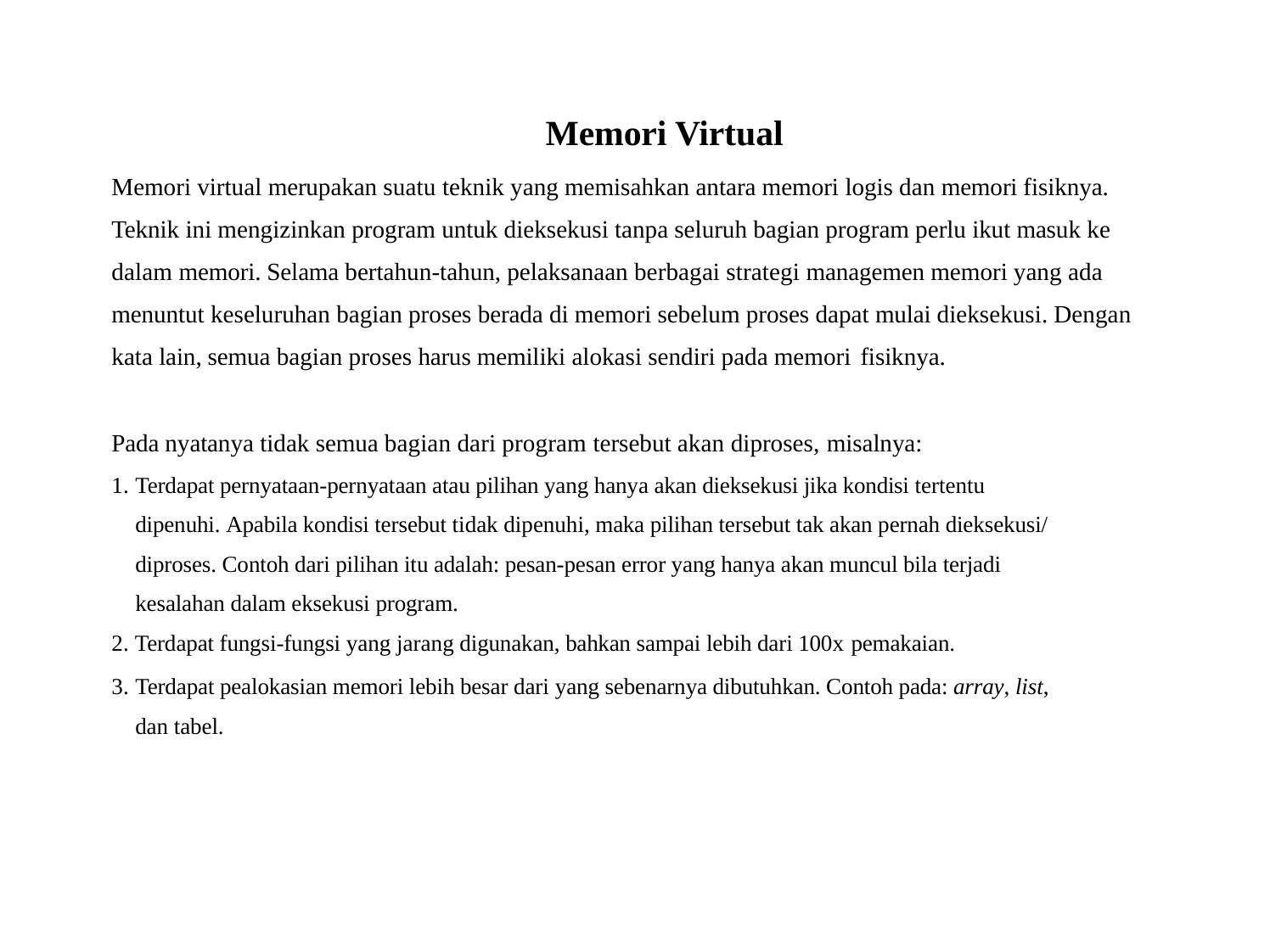

# Memori Virtual
Memori virtual merupakan suatu teknik yang memisahkan antara memori logis dan memori fisiknya.  Teknik ini mengizinkan program untuk dieksekusi tanpa seluruh bagian program perlu ikut masuk ke  dalam memori. Selama bertahun-tahun, pelaksanaan berbagai strategi managemen memori yang ada  menuntut keseluruhan bagian proses berada di memori sebelum proses dapat mulai dieksekusi. Dengan  kata lain, semua bagian proses harus memiliki alokasi sendiri pada memori fisiknya.
Pada nyatanya tidak semua bagian dari program tersebut akan diproses, misalnya:
Terdapat pernyataan-pernyataan atau pilihan yang hanya akan dieksekusi jika kondisi tertentu  dipenuhi. Apabila kondisi tersebut tidak dipenuhi, maka pilihan tersebut tak akan pernah dieksekusi/  diproses. Contoh dari pilihan itu adalah: pesan-pesan error yang hanya akan muncul bila terjadi  kesalahan dalam eksekusi program.
Terdapat fungsi-fungsi yang jarang digunakan, bahkan sampai lebih dari 100x pemakaian.
Terdapat pealokasian memori lebih besar dari yang sebenarnya dibutuhkan. Contoh pada: array, list,  dan tabel.